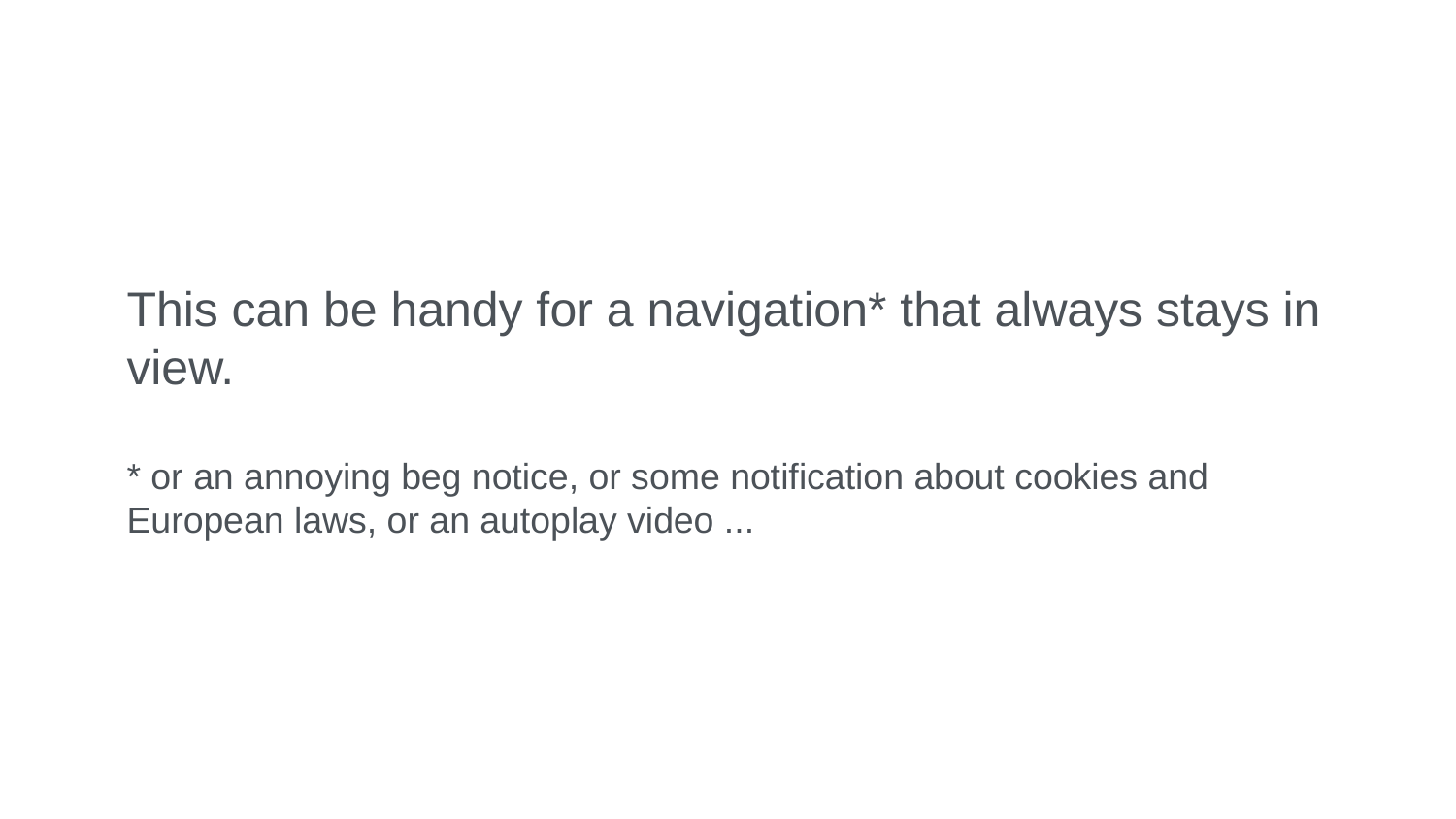

This can be handy for a navigation* that always stays in view.

* or an annoying beg notice, or some notification about cookies and European laws, or an autoplay video ...